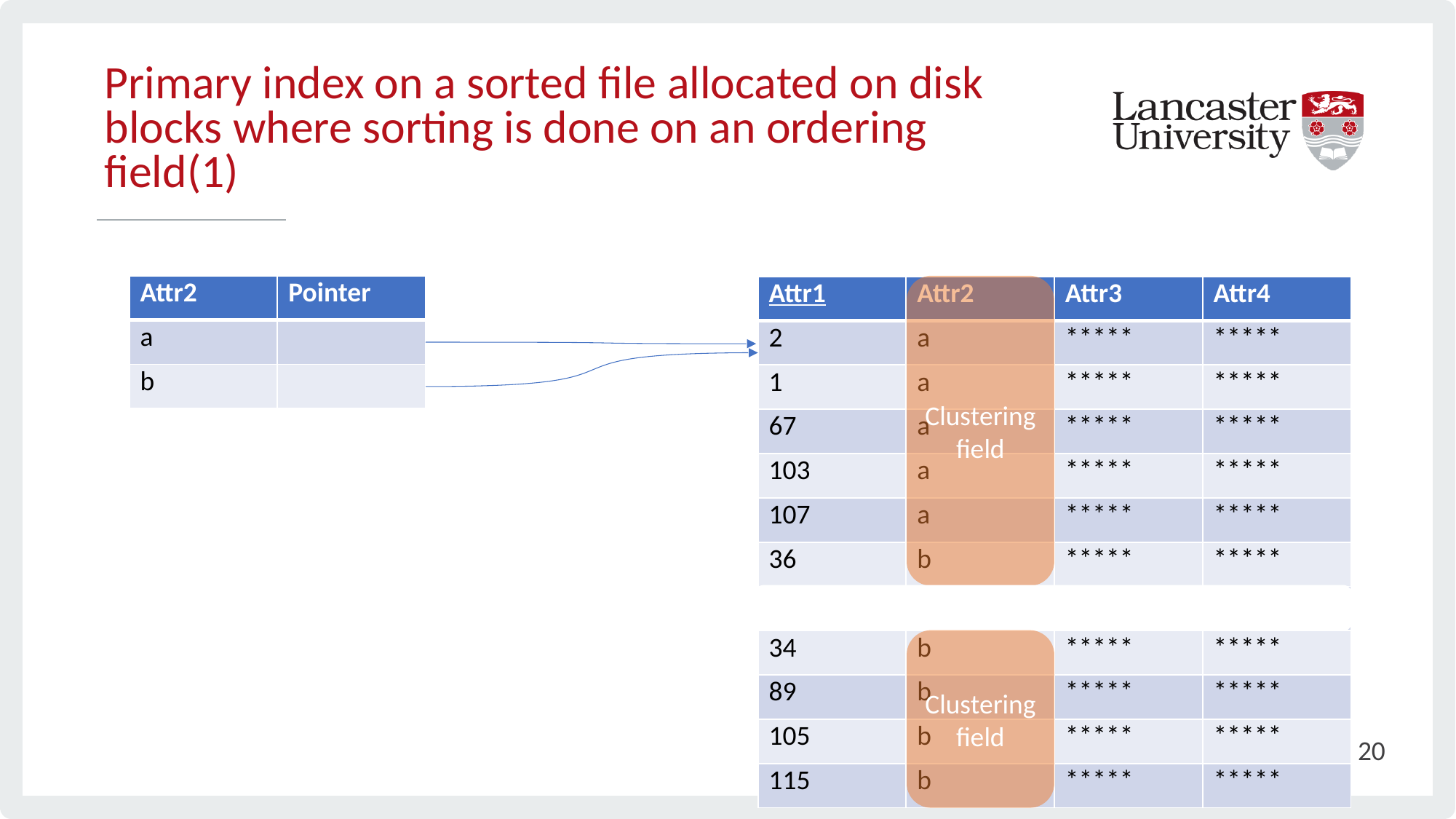

# Primary index on a sorted file allocated on disk blocks where sorting is done on an ordering field(1)
| Attr2 | Pointer |
| --- | --- |
| a |  |
| b |  |
Clustering field

| Attr1 | Attr2 | Attr3 | Attr4 |
| --- | --- | --- | --- |
| 2 | a | \*\*\*\*\* | \*\*\*\*\* |
| 1 | a | \*\*\*\*\* | \*\*\*\*\* |
| 67 | a | \*\*\*\*\* | \*\*\*\*\* |
| 103 | a | \*\*\*\*\* | \*\*\*\*\* |
| 107 | a | \*\*\*\*\* | \*\*\*\*\* |
| 36 | b | \*\*\*\*\* | \*\*\*\*\* |
|  |  | \*\*\*\*\* | \*\*\*\*\* |
| 34 | b | \*\*\*\*\* | \*\*\*\*\* |
| 89 | b | \*\*\*\*\* | \*\*\*\*\* |
| 105 | b | \*\*\*\*\* | \*\*\*\*\* |
| 115 | b | \*\*\*\*\* | \*\*\*\*\* |
Ordering field
Clustering field
20